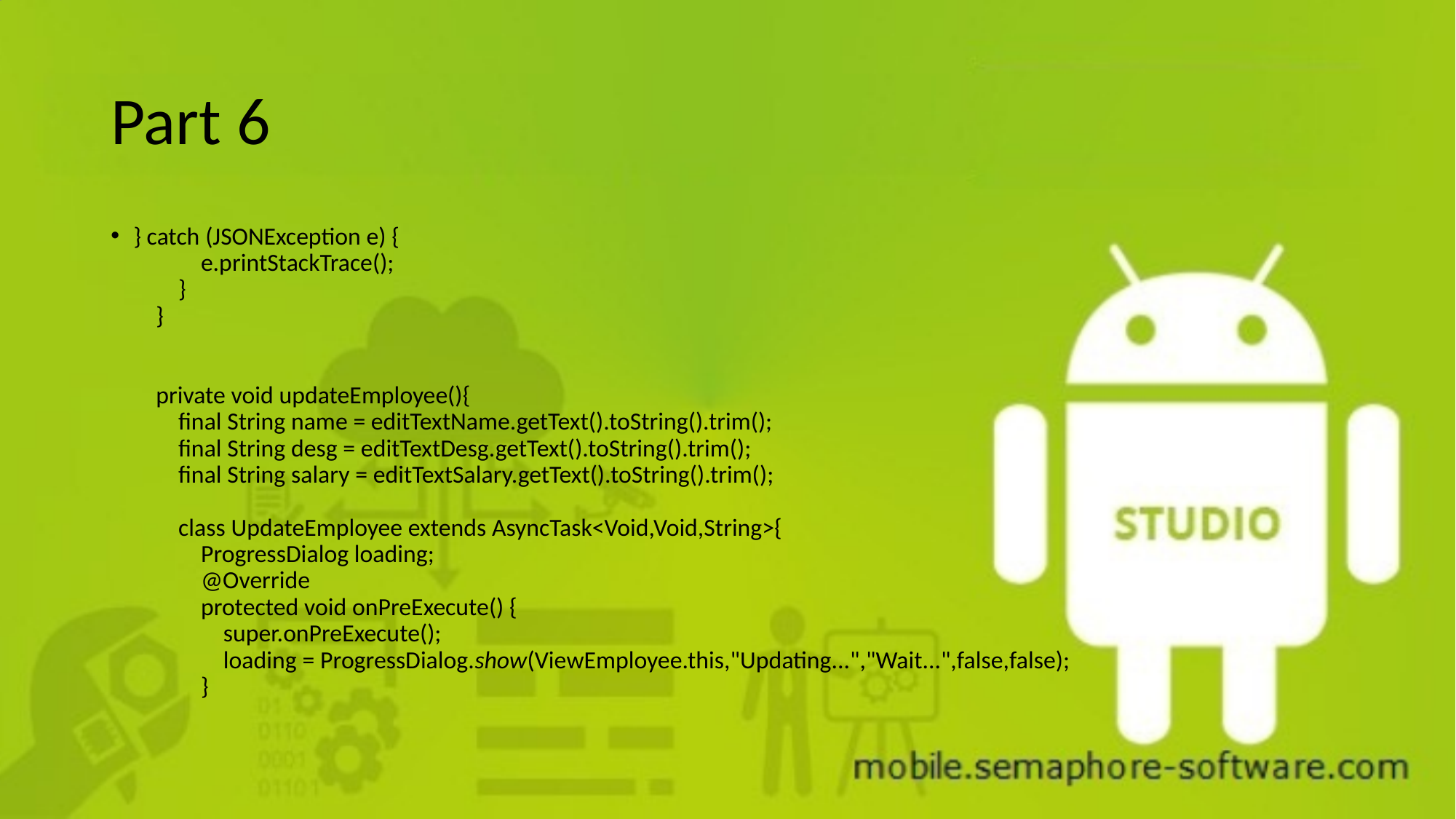

# Part 6
} catch (JSONException e) {
            e.printStackTrace();
        }
    }
    private void updateEmployee(){
        final String name = editTextName.getText().toString().trim();
        final String desg = editTextDesg.getText().toString().trim();
        final String salary = editTextSalary.getText().toString().trim();
        class UpdateEmployee extends AsyncTask<Void,Void,String>{
            ProgressDialog loading;
            @Override
            protected void onPreExecute() {
                super.onPreExecute();
                loading = ProgressDialog.show(ViewEmployee.this,"Updating...","Wait...",false,false);
            }